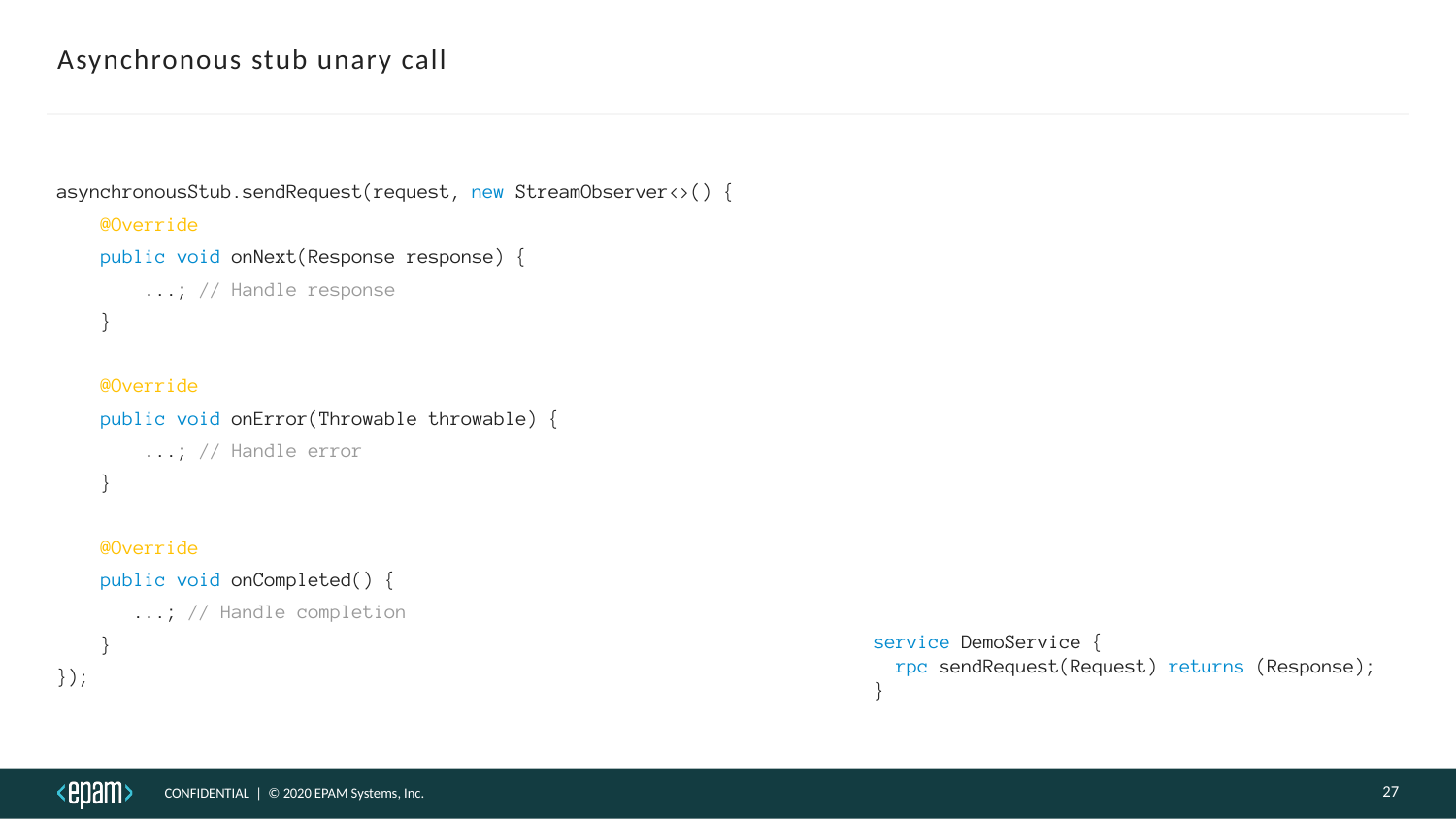

# Asynchronous stub unary call
asynchronousStub.sendRequest(request, new StreamObserver<>() {
    @Override
    public void onNext(Response response) {
        ...; // Handle response
    }
    @Override
    public void onError(Throwable throwable) {
        ...; // Handle error
    }
    @Override
    public void onCompleted() {
       ...; // Handle completion
    }
});
service DemoService {
  rpc sendRequest(Request) returns (Response);
}
27